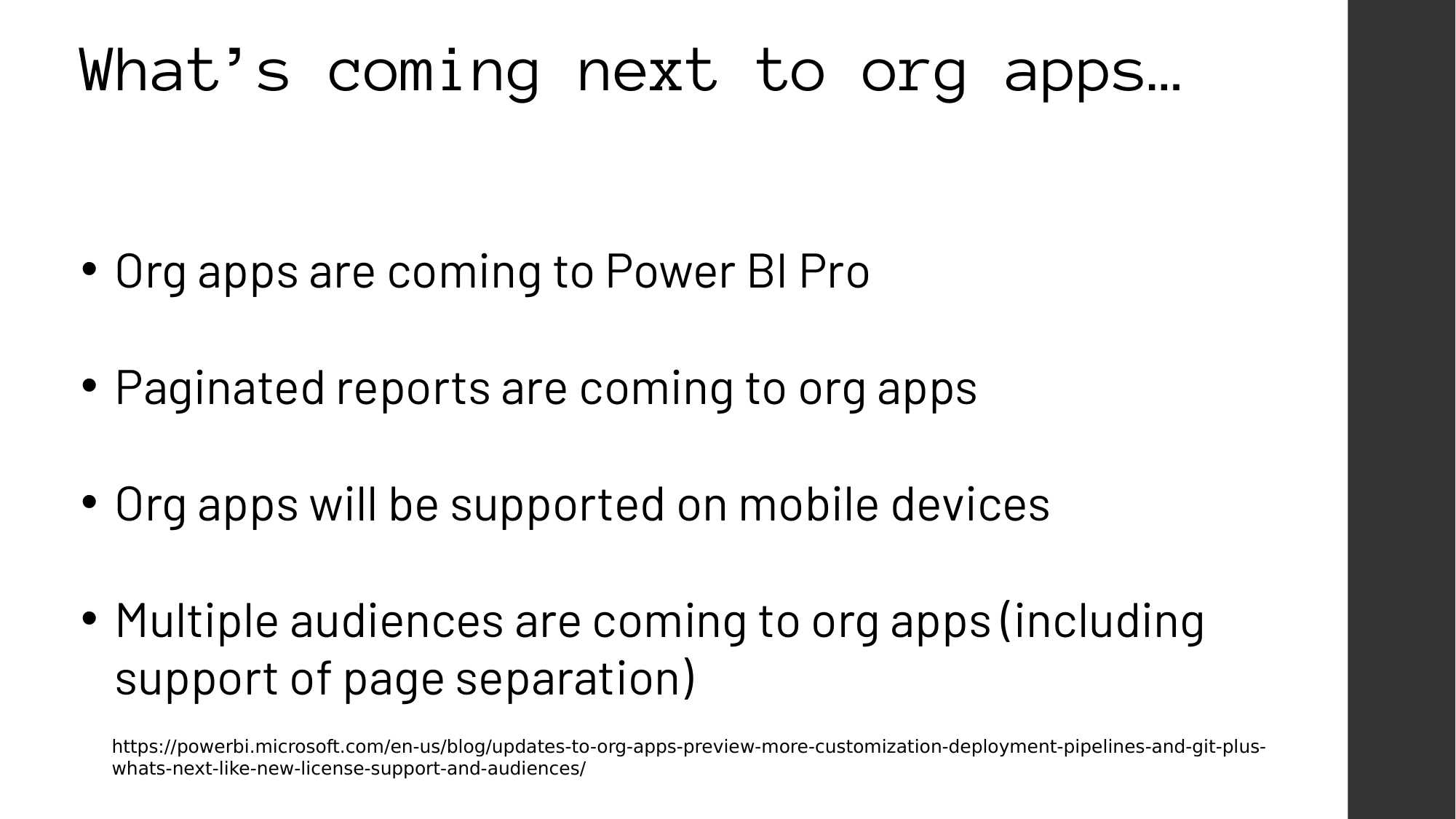

# What’s coming next to org apps…
Org apps are coming to Power BI Pro
Paginated reports are coming to org apps
Org apps will be supported on mobile devices
Multiple audiences are coming to org apps (including support of page separation)
https://powerbi.microsoft.com/en-us/blog/updates-to-org-apps-preview-more-customization-deployment-pipelines-and-git-plus-whats-next-like-new-license-support-and-audiences/